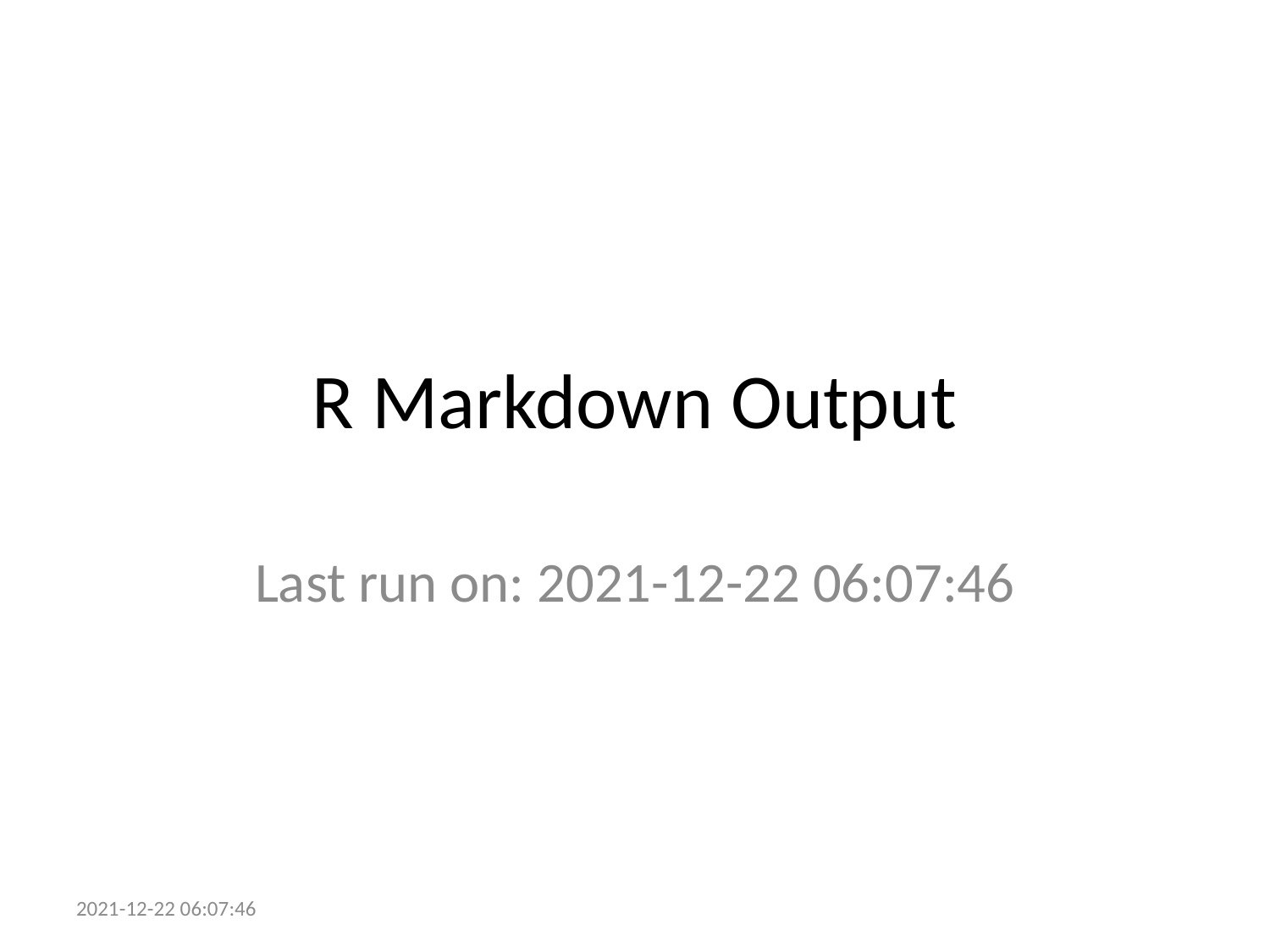

# R Markdown Output
Last run on: 2021-12-22 06:07:46
2021-12-22 06:07:46